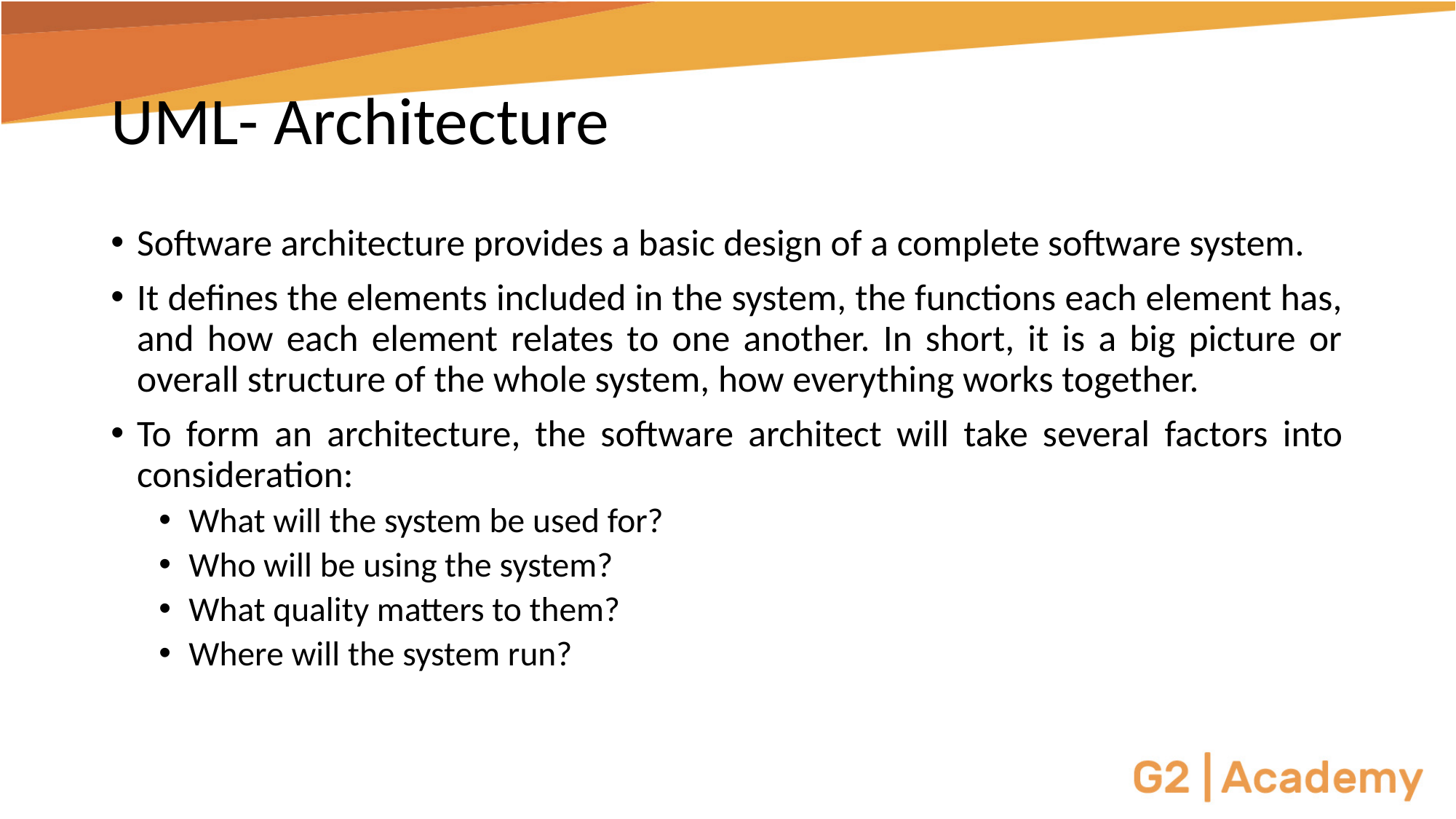

# UML- Architecture
Software architecture provides a basic design of a complete software system.
It defines the elements included in the system, the functions each element has, and how each element relates to one another. In short, it is a big picture or overall structure of the whole system, how everything works together.
To form an architecture, the software architect will take several factors into consideration:
What will the system be used for?
Who will be using the system?
What quality matters to them?
Where will the system run?